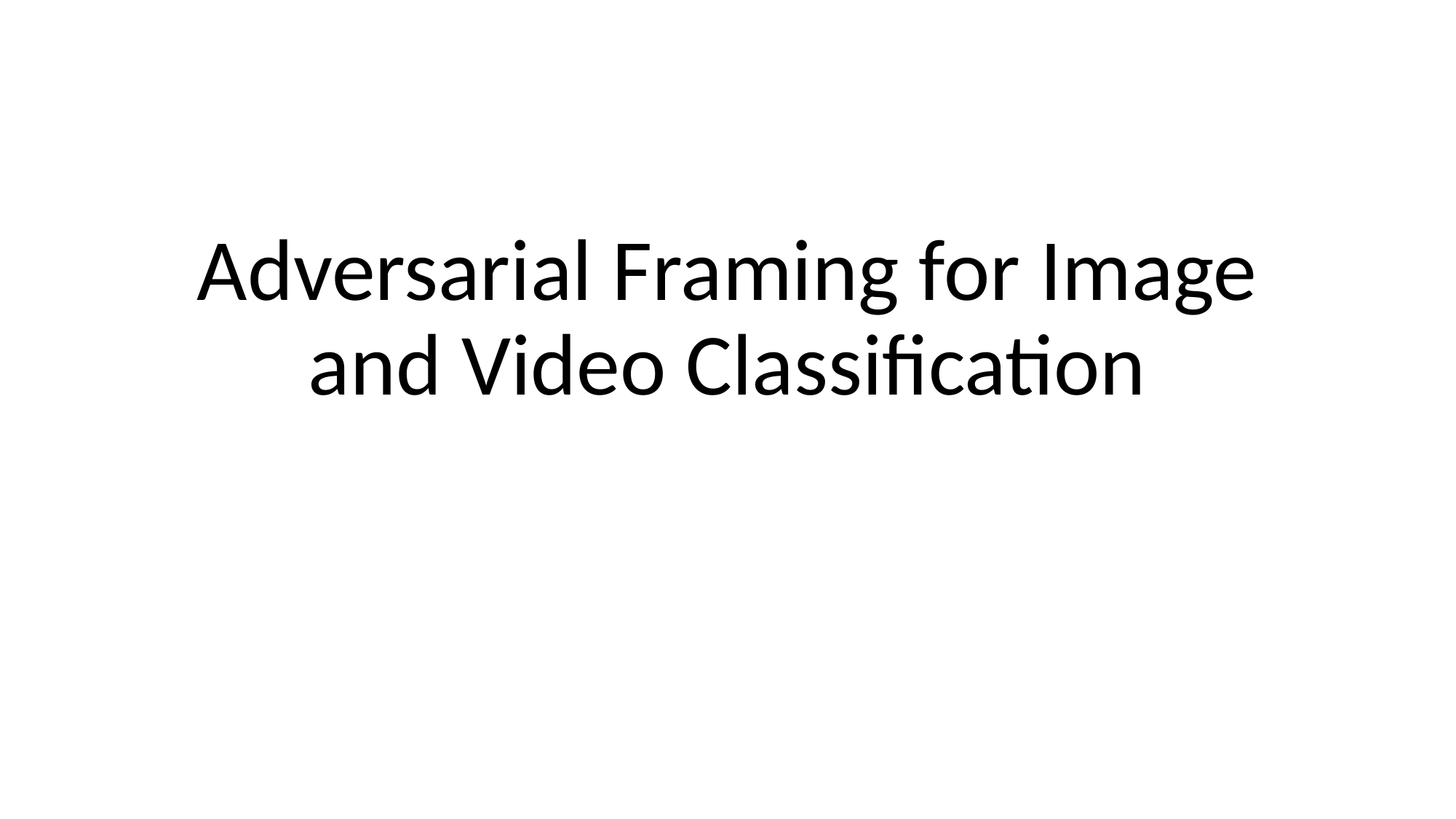

# Adversarial Framing for Image and Video Classification